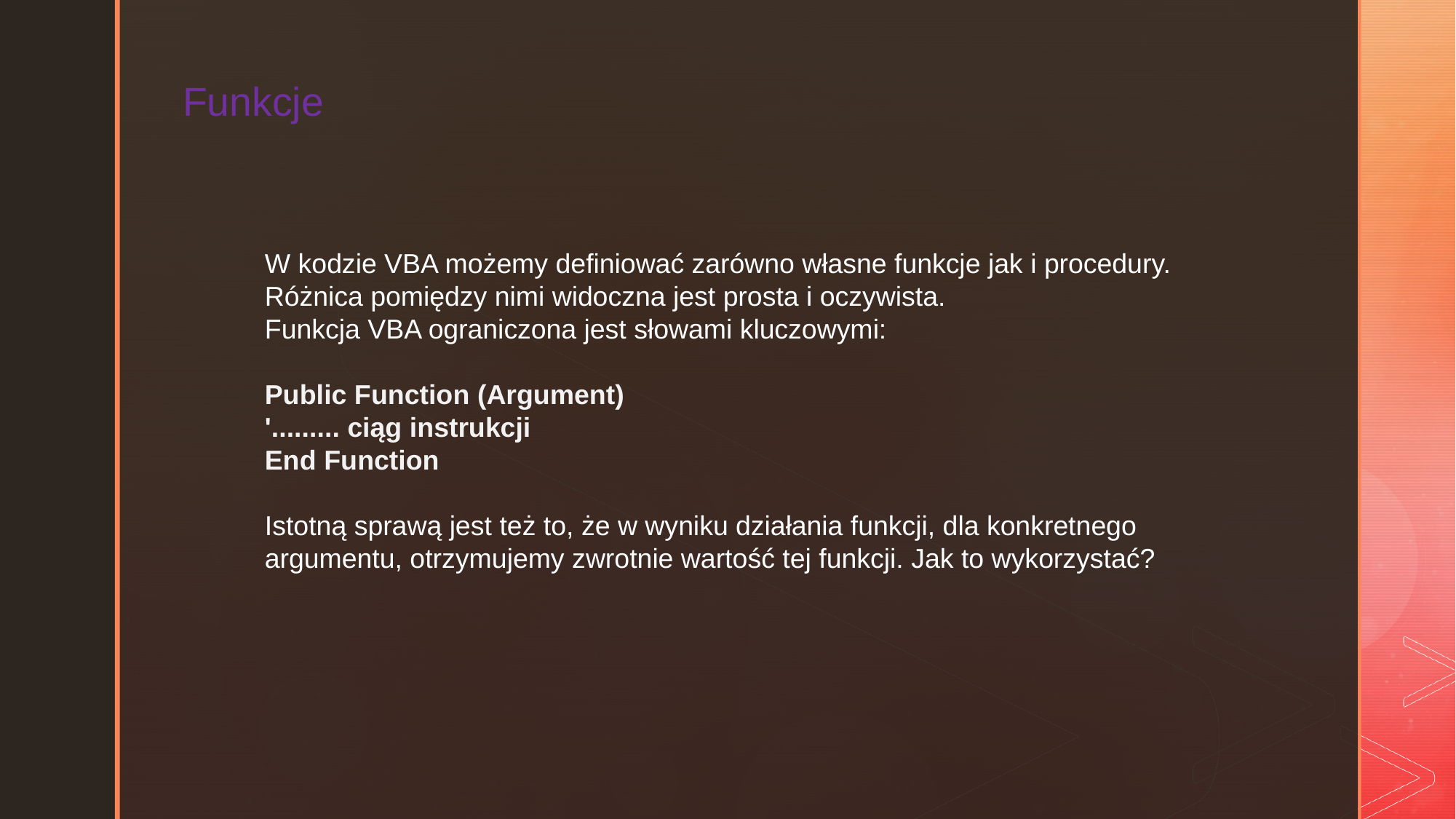

Funkcje
W kodzie VBA możemy definiować zarówno własne funkcje jak i procedury. Różnica pomiędzy nimi widoczna jest prosta i oczywista.
Funkcja VBA ograniczona jest słowami kluczowymi:

Public Function (Argument)
'......... ciąg instrukcji
End Function

Istotną sprawą jest też to, że w wyniku działania funkcji, dla konkretnego argumentu, otrzymujemy zwrotnie wartość tej funkcji. Jak to wykorzystać?